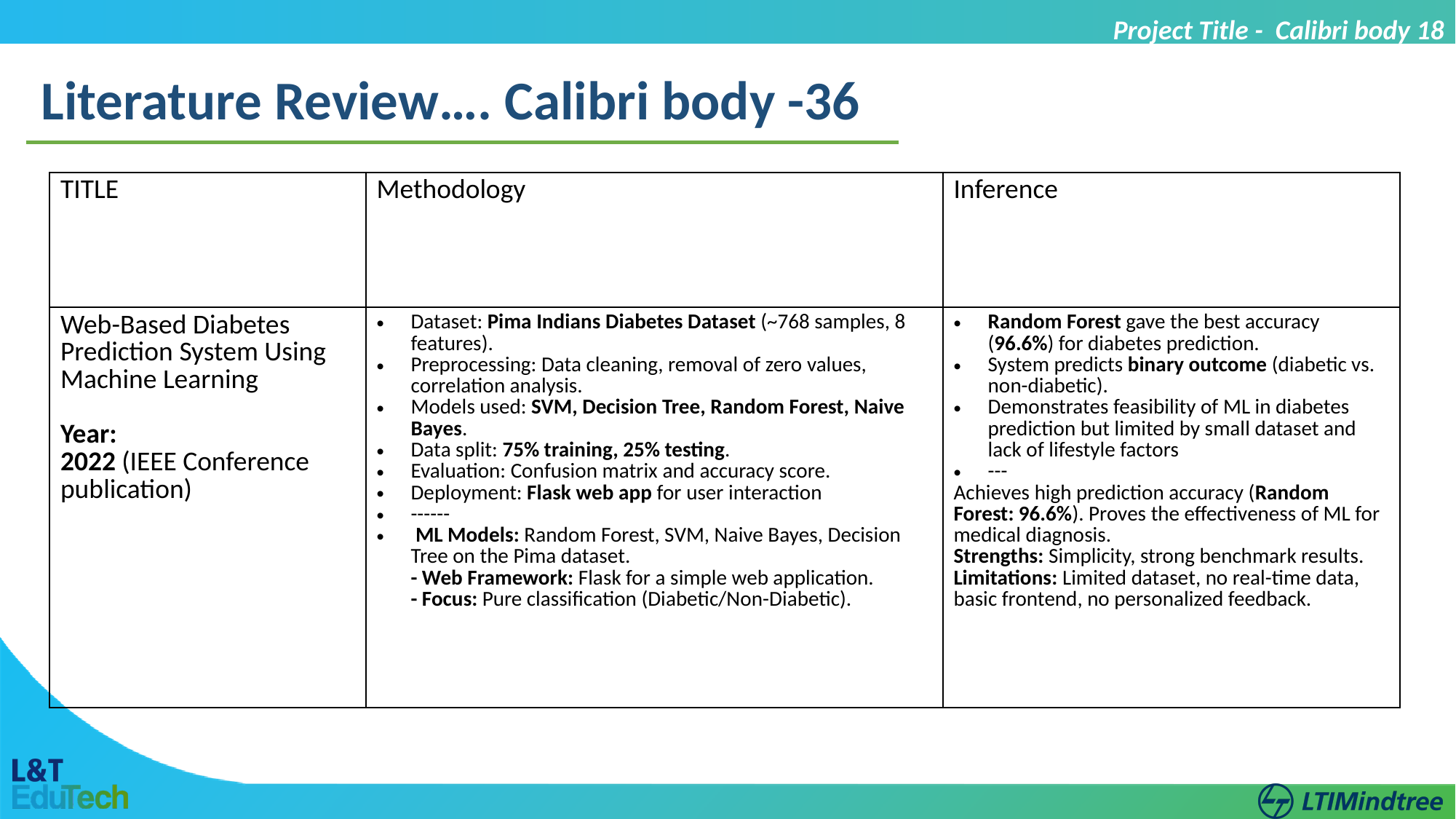

Project Title -  Calibri body 18

Literature Review…. Calibri body -36
| TITLE | Methodology | Inference |
| --- | --- | --- |
| Web-Based Diabetes Prediction System Using Machine Learning Year: 2022 (IEEE Conference publication) | Dataset: Pima Indians Diabetes Dataset (~768 samples, 8 features). Preprocessing: Data cleaning, removal of zero values, correlation analysis. Models used: SVM, Decision Tree, Random Forest, Naive Bayes. Data split: 75% training, 25% testing. Evaluation: Confusion matrix and accuracy score. Deployment: Flask web app for user interaction ------  ML Models: Random Forest, SVM, Naive Bayes, Decision Tree on the Pima dataset. - Web Framework: Flask for a simple web application. - Focus: Pure classification (Diabetic/Non-Diabetic). | Random Forest gave the best accuracy (96.6%) for diabetes prediction. System predicts binary outcome (diabetic vs. non-diabetic). Demonstrates feasibility of ML in diabetes prediction but limited by small dataset and lack of lifestyle factors --- Achieves high prediction accuracy (Random Forest: 96.6%). Proves the effectiveness of ML for medical diagnosis. Strengths: Simplicity, strong benchmark results. Limitations: Limited dataset, no real-time data, basic frontend, no personalized feedback. |